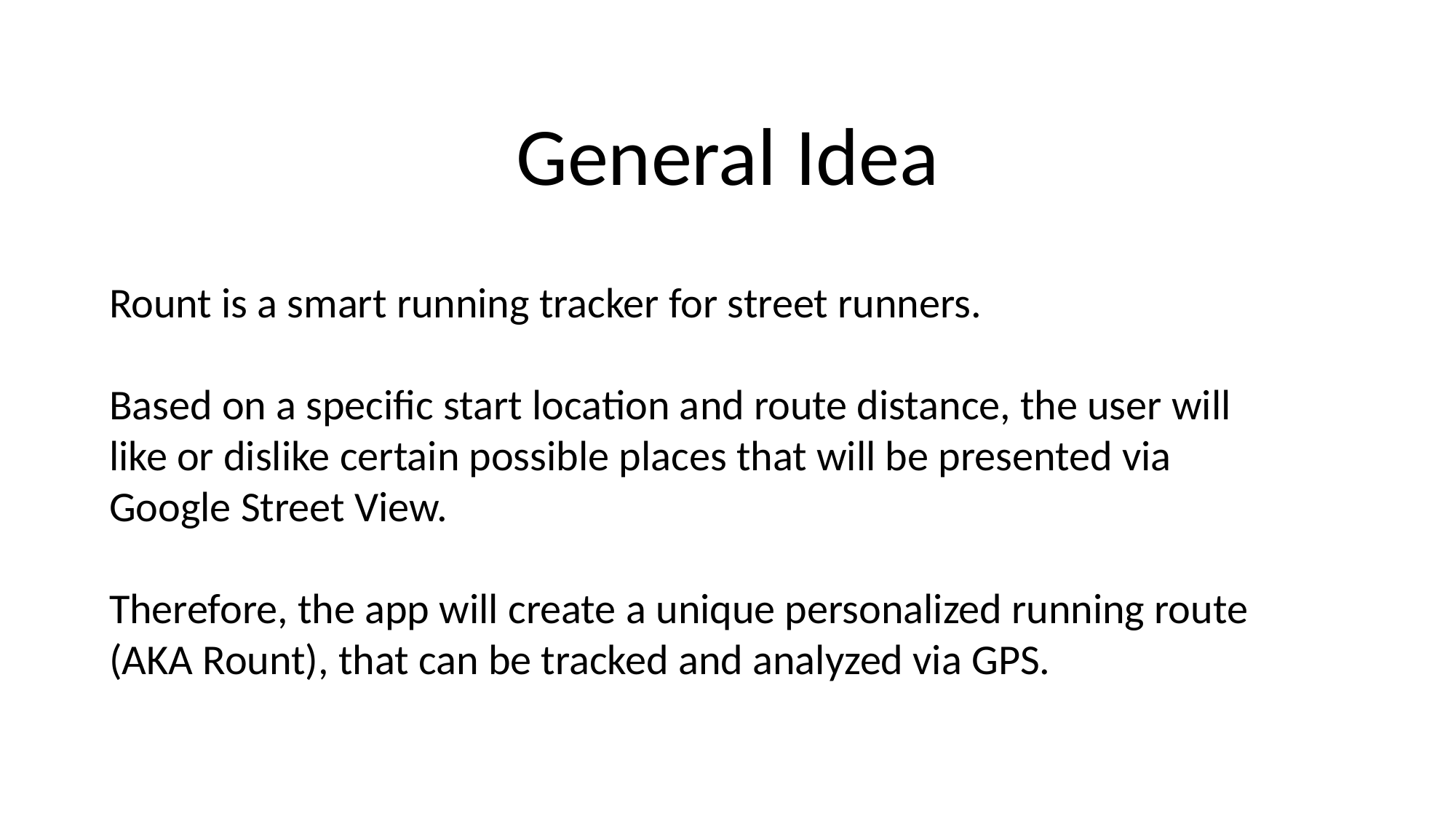

General Idea
Rount is a smart running tracker for street runners.

Based on a specific start location and route distance, the user will like or dislike certain possible places that will be presented via Google Street View.

Therefore, the app will create a unique personalized running route (AKA Rount), that can be tracked and analyzed via GPS.